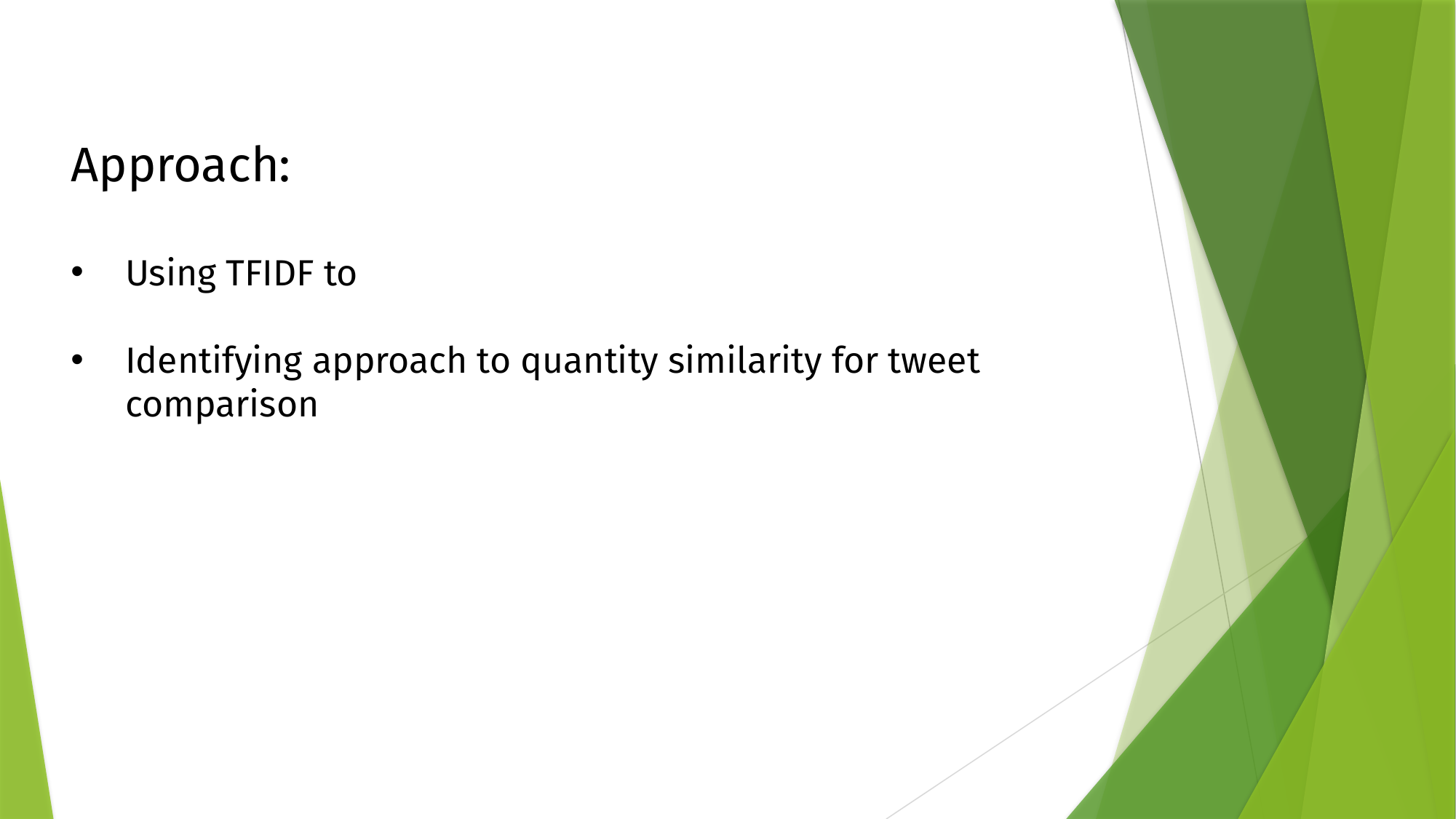

Approach:

Using TFIDF to

Identifying approach to quantity similarity for tweet comparison